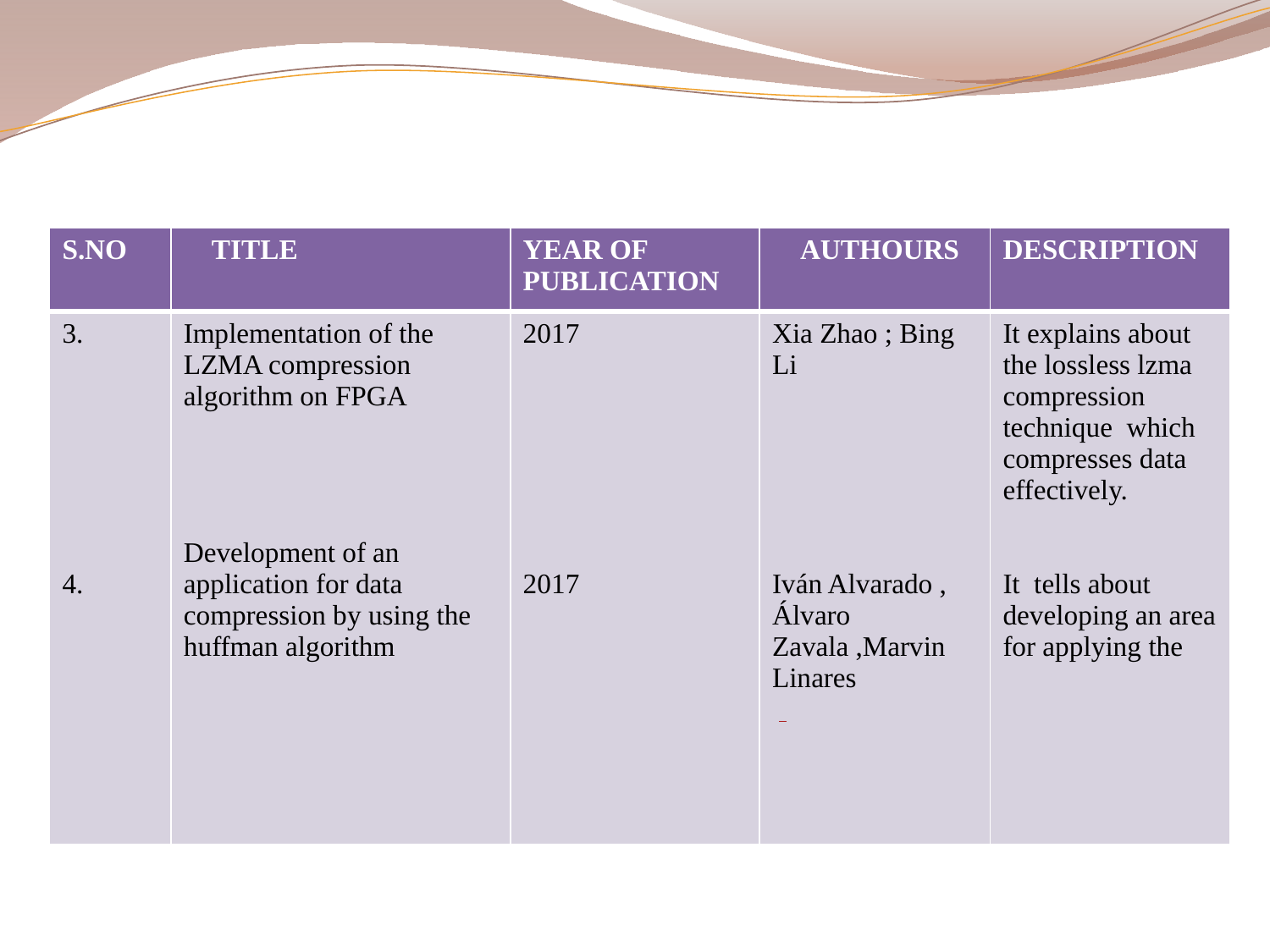

| S.NO | TITLE | YEAR OF PUBLICATION | AUTHOURS | DESCRIPTION |
| --- | --- | --- | --- | --- |
| 3. 4. | Implementation of the LZMA compression algorithm on FPGA Development of an application for data compression by using the huffman algorithm | 2017 2017 | Xia Zhao ; Bing Li Iván Alvarado , Álvaro Zavala ,Marvin Linares | It explains about the lossless lzma compression technique which compresses data effectively. It tells about developing an area for applying the |